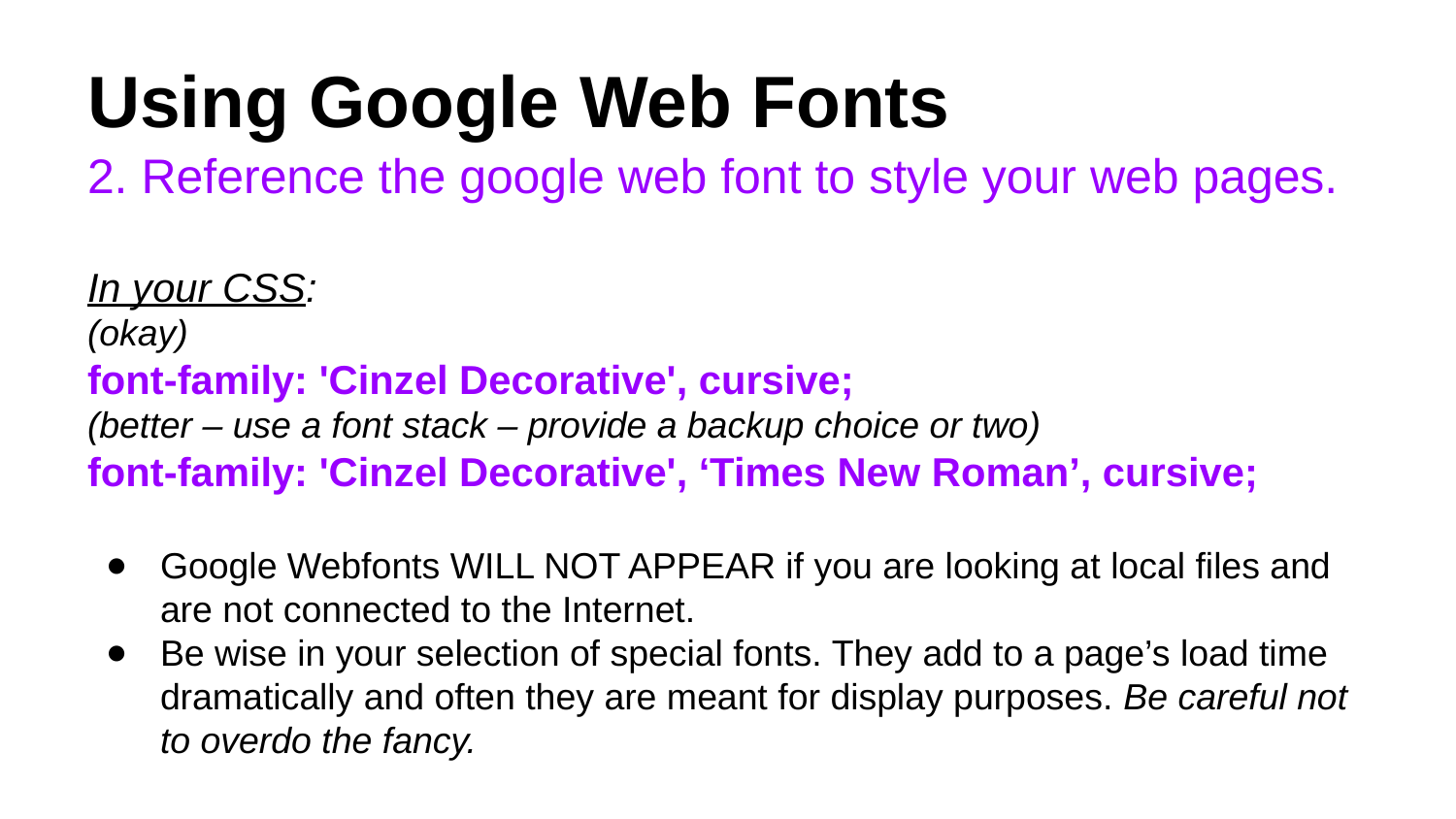

# Using Google Web Fonts
2. Reference the google web font to style your web pages.

In your CSS:
(okay)
font-family: 'Cinzel Decorative', cursive;
(better – use a font stack – provide a backup choice or two)
font-family: 'Cinzel Decorative', ‘Times New Roman’, cursive;

Google Webfonts WILL NOT APPEAR if you are looking at local files and are not connected to the Internet.
Be wise in your selection of special fonts. They add to a page’s load time dramatically and often they are meant for display purposes. Be careful not to overdo the fancy.